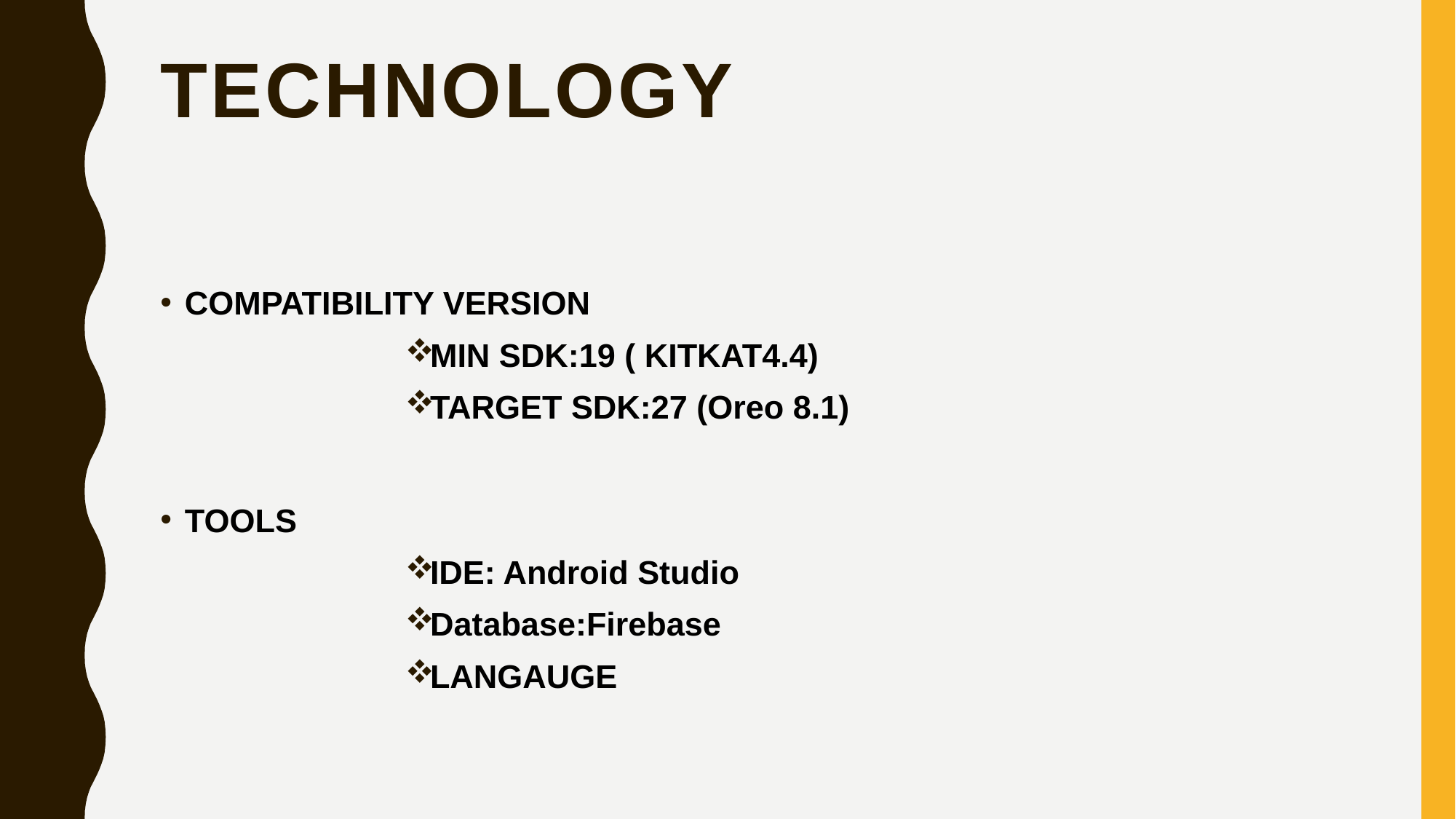

# Technology
COMPATIBILITY VERSION
MIN SDK:19 ( KITKAT4.4)
TARGET SDK:27 (Oreo 8.1)

TOOLS
IDE: Android Studio
Database:Firebase
LANGAUGE